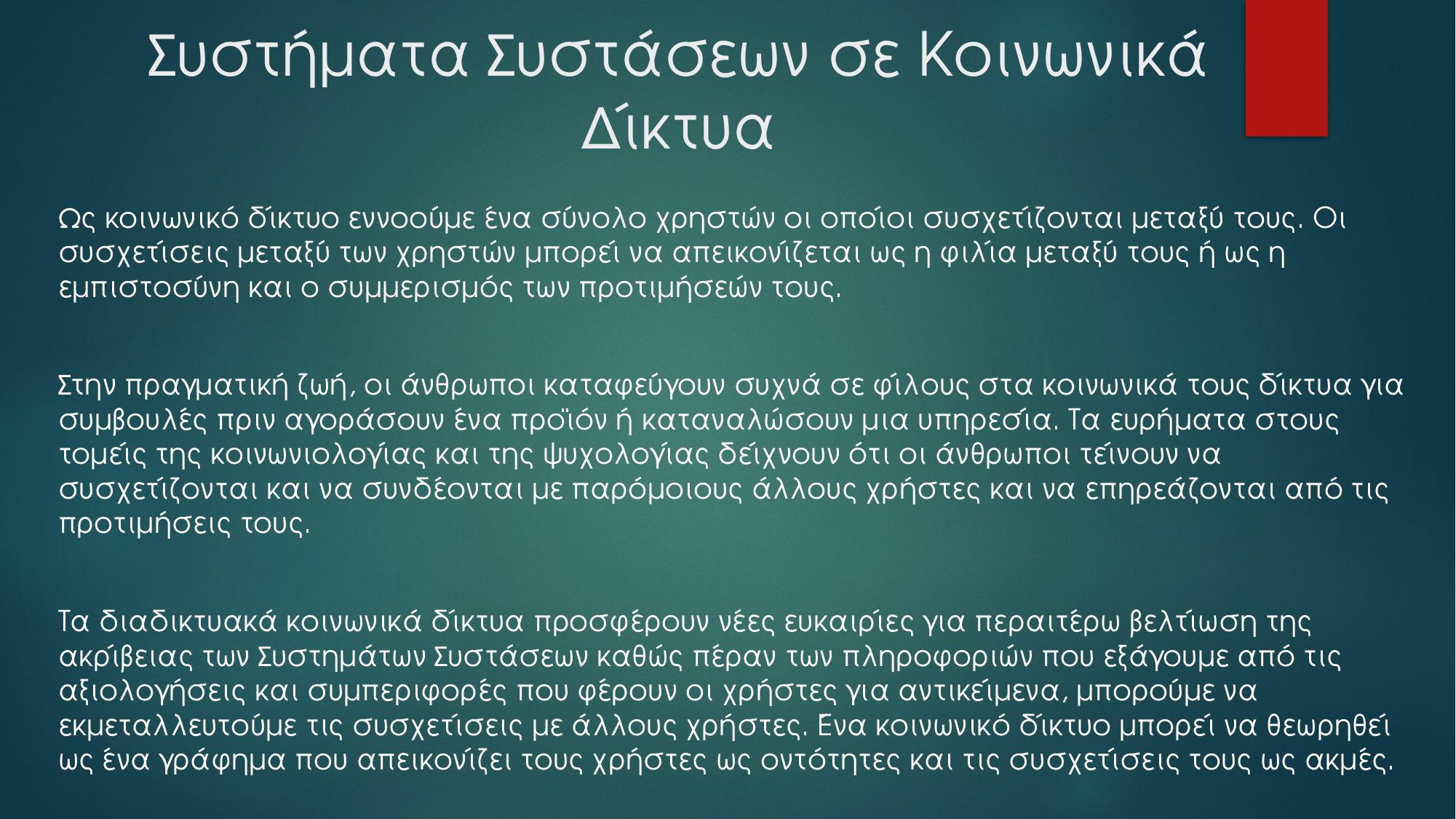

# Συστήματα Συστάσεων σε Κοινωνικά Δίκτυα
Ως κοινωνικό δίκτυο εννοούμε ένα σύνολο χρηστών οι οποίοι συσχετίζονται μεταξύ τους. Οι συσχετίσεις μεταξύ των χρηστών μπορεί να απεικονίζεται ως η φιλία μεταξύ τους ή ως η εμπιστοσύνη και ο συμμερισμός των προτιμήσεών τους.

Στην πραγματική ζωή, οι άνθρωποι καταφεύγουν συχνά σε φίλους στα κοινωνικά τους δίκτυα για συμβουλές πριν αγοράσουν ένα προϊόν ή καταναλώσουν μια υπηρεσία. Τα ευρήματα στους τομείς της κοινωνιολογίας και της ψυχολογίας δείχνουν ότι οι άνθρωποι τείνουν να συσχετίζονται και να συνδέονται με παρόμοιους άλλους χρήστες και να επηρεάζονται από τις προτιμήσεις τους.

Τα διαδικτυακά κοινωνικά δίκτυα προσφέρουν νέες ευκαιρίες για περαιτέρω βελτίωση της ακρίβειας των Συστημάτων Συστάσεων καθώς πέραν των πληροφοριών που εξάγουμε από τις αξιολογήσεις και συμπεριφορές που φέρουν οι χρήστες για αντικείμενα, μπορούμε να εκμεταλλευτούμε τις συσχετίσεις με άλλους χρήστες. Ένα κοινωνικό δίκτυο μπορεί να θεωρηθεί ως ένα γράφημα που απεικονίζει τους χρήστες ως οντότητες και τις συσχετίσεις τους ως ακμές.